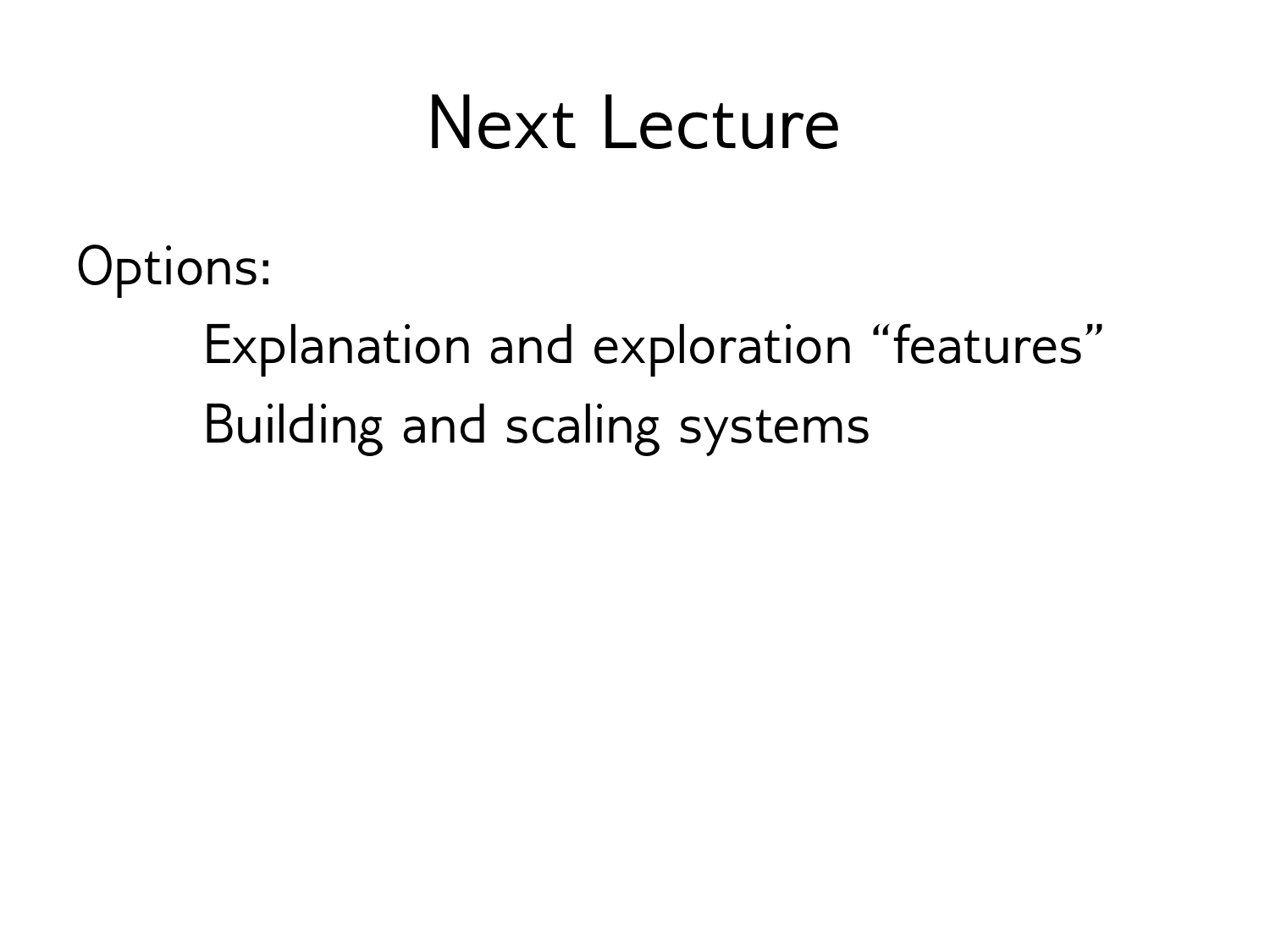

# Next Lecture
Options:
	Explanation and exploration “features”
	Building and scaling systems